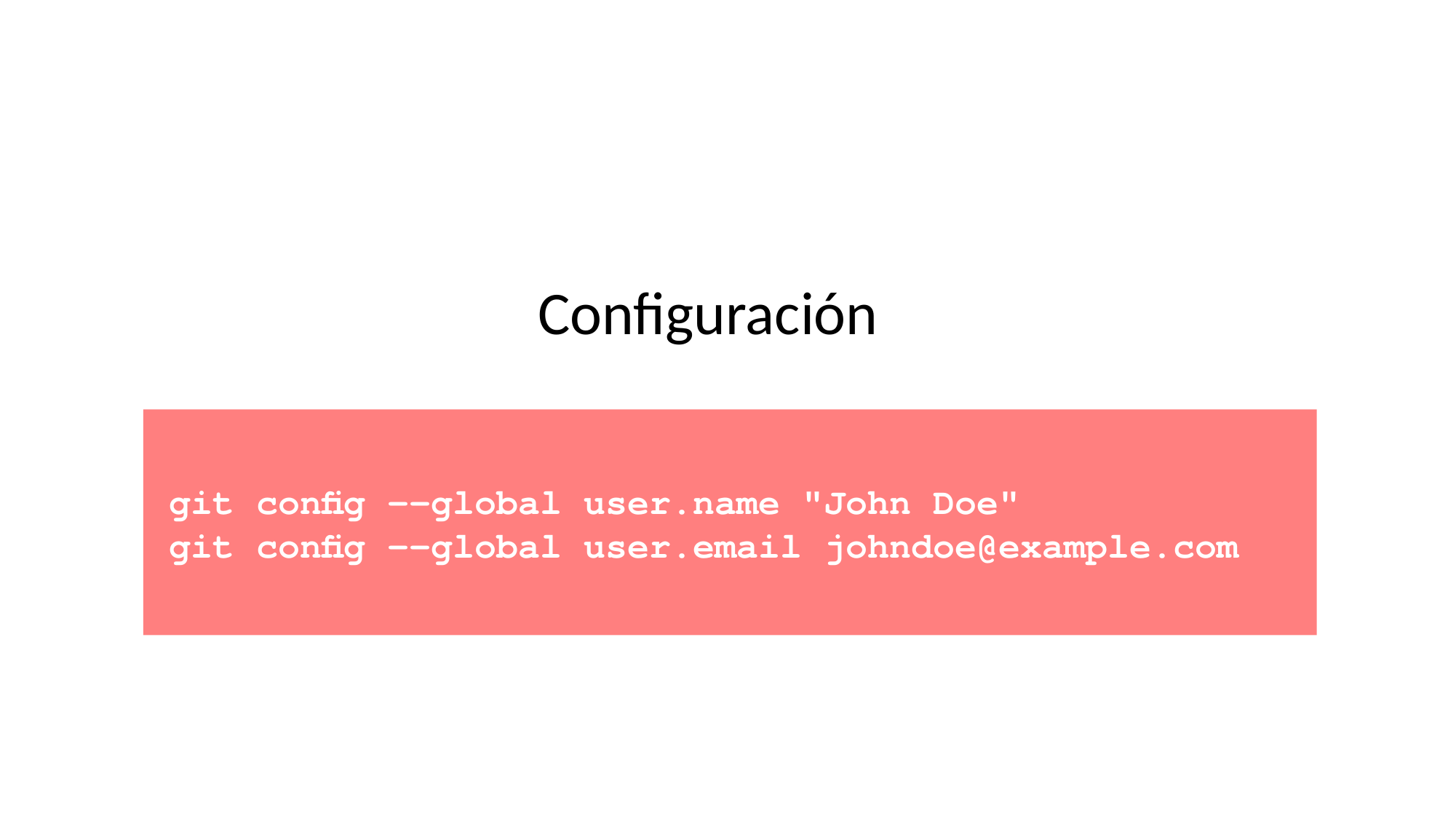

Configuración

git config --global user.name "John Doe"
git config --global user.email johndoe@example.com